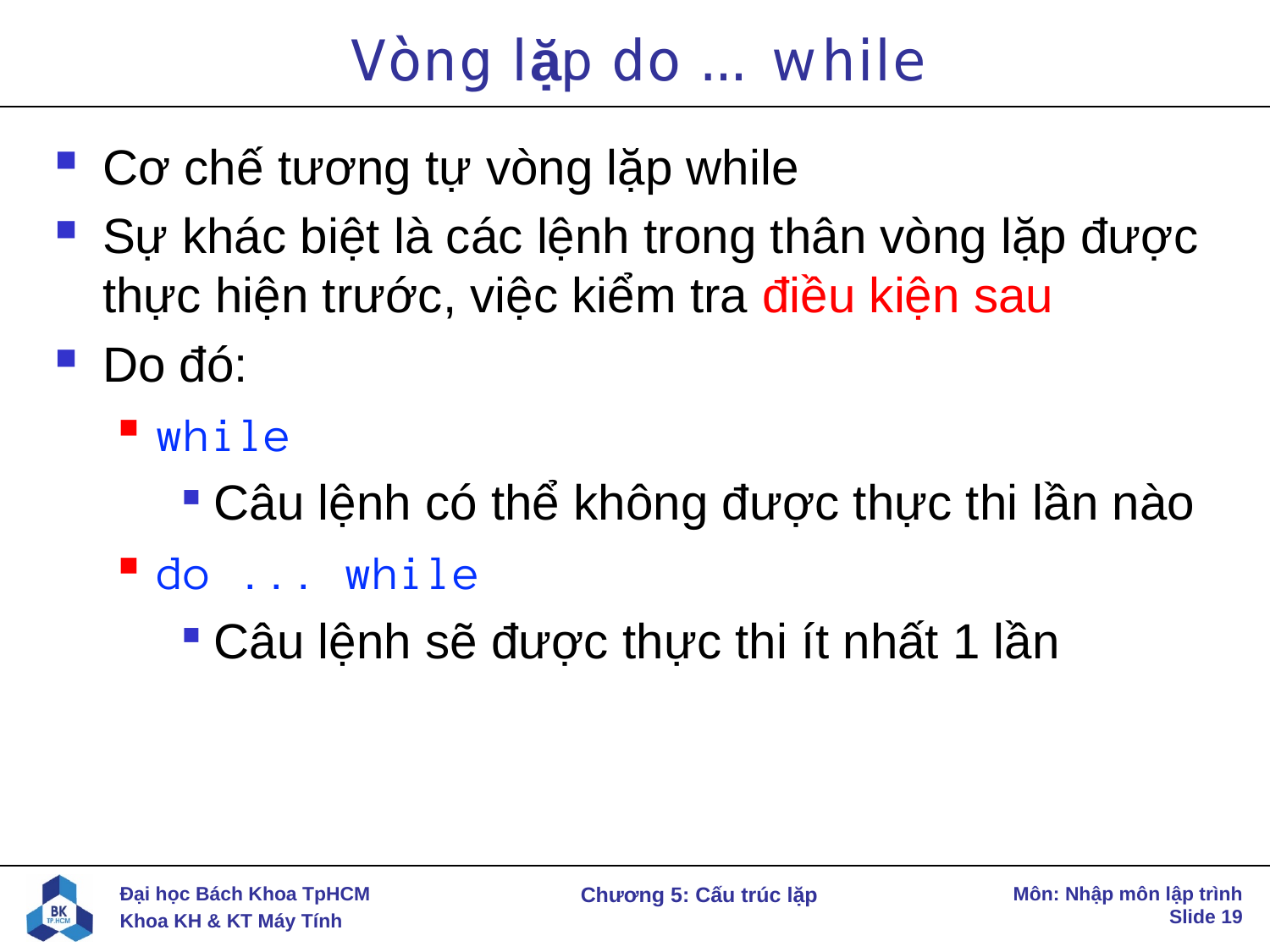

# Vòng lặp do … while
Cơ chế tương tự vòng lặp while
Sự khác biệt là các lệnh trong thân vòng lặp được thực hiện trước, việc kiểm tra điều kiện sau
Do đó:
while
Câu lệnh có thể không được thực thi lần nào
do ... while
Câu lệnh sẽ được thực thi ít nhất 1 lần